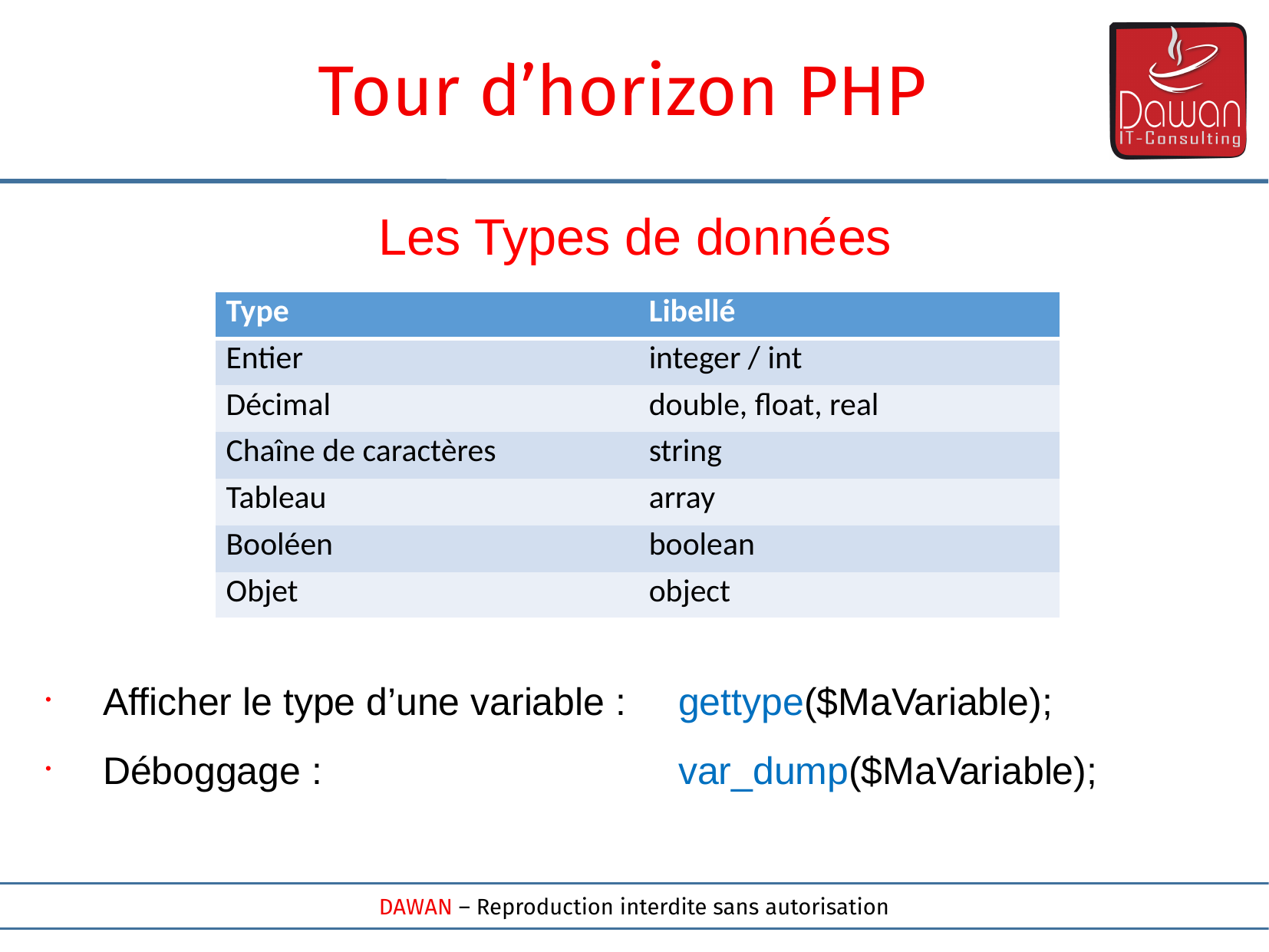

Tour d’horizon PHP
Les Types de données

Afficher le type d’une variable : 	gettype($MaVariable);
Déboggage :				var_dump($MaVariable);
| Type | Libellé |
| --- | --- |
| Entier | integer / int |
| Décimal | double, float, real |
| Chaîne de caractères | string |
| Tableau | array |
| Booléen | boolean |
| Objet | object |